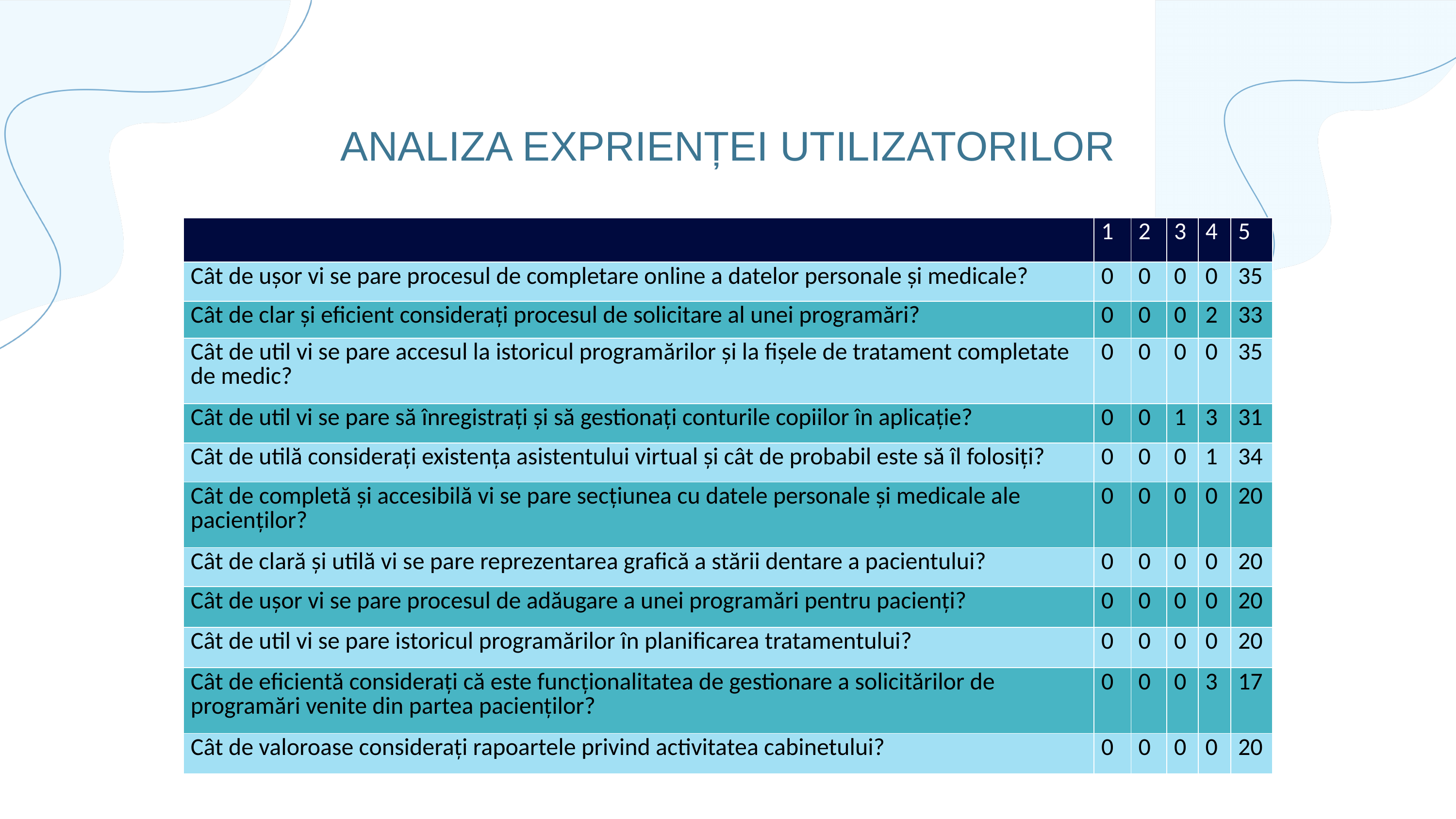

ANALIZA EXPRIENȚEI UTILIZATORILOR
|  | 1 | 2 | 3 | 4 | 5 |
| --- | --- | --- | --- | --- | --- |
| Cât de ușor vi se pare procesul de completare online a datelor personale și medicale? | 0 | 0 | 0 | 0 | 35 |
| Cât de clar și eficient considerați procesul de solicitare al unei programări? | 0 | 0 | 0 | 2 | 33 |
| Cât de util vi se pare accesul la istoricul programărilor și la fișele de tratament completate de medic? | 0 | 0 | 0 | 0 | 35 |
| Cât de util vi se pare să înregistrați și să gestionați conturile copiilor în aplicație? | 0 | 0 | 1 | 3 | 31 |
| Cât de utilă considerați existența asistentului virtual și cât de probabil este să îl folosiți? | 0 | 0 | 0 | 1 | 34 |
| Cât de completă și accesibilă vi se pare secțiunea cu datele personale și medicale ale pacienților? | 0 | 0 | 0 | 0 | 20 |
| Cât de clară și utilă vi se pare reprezentarea grafică a stării dentare a pacientului? | 0 | 0 | 0 | 0 | 20 |
| Cât de ușor vi se pare procesul de adăugare a unei programări pentru pacienți? | 0 | 0 | 0 | 0 | 20 |
| Cât de util vi se pare istoricul programărilor în planificarea tratamentului? | 0 | 0 | 0 | 0 | 20 |
| Cât de eficientă considerați că este funcționalitatea de gestionare a solicitărilor de programări venite din partea pacienților? | 0 | 0 | 0 | 3 | 17 |
| Cât de valoroase considerați rapoartele privind activitatea cabinetului? | 0 | 0 | 0 | 0 | 20 |